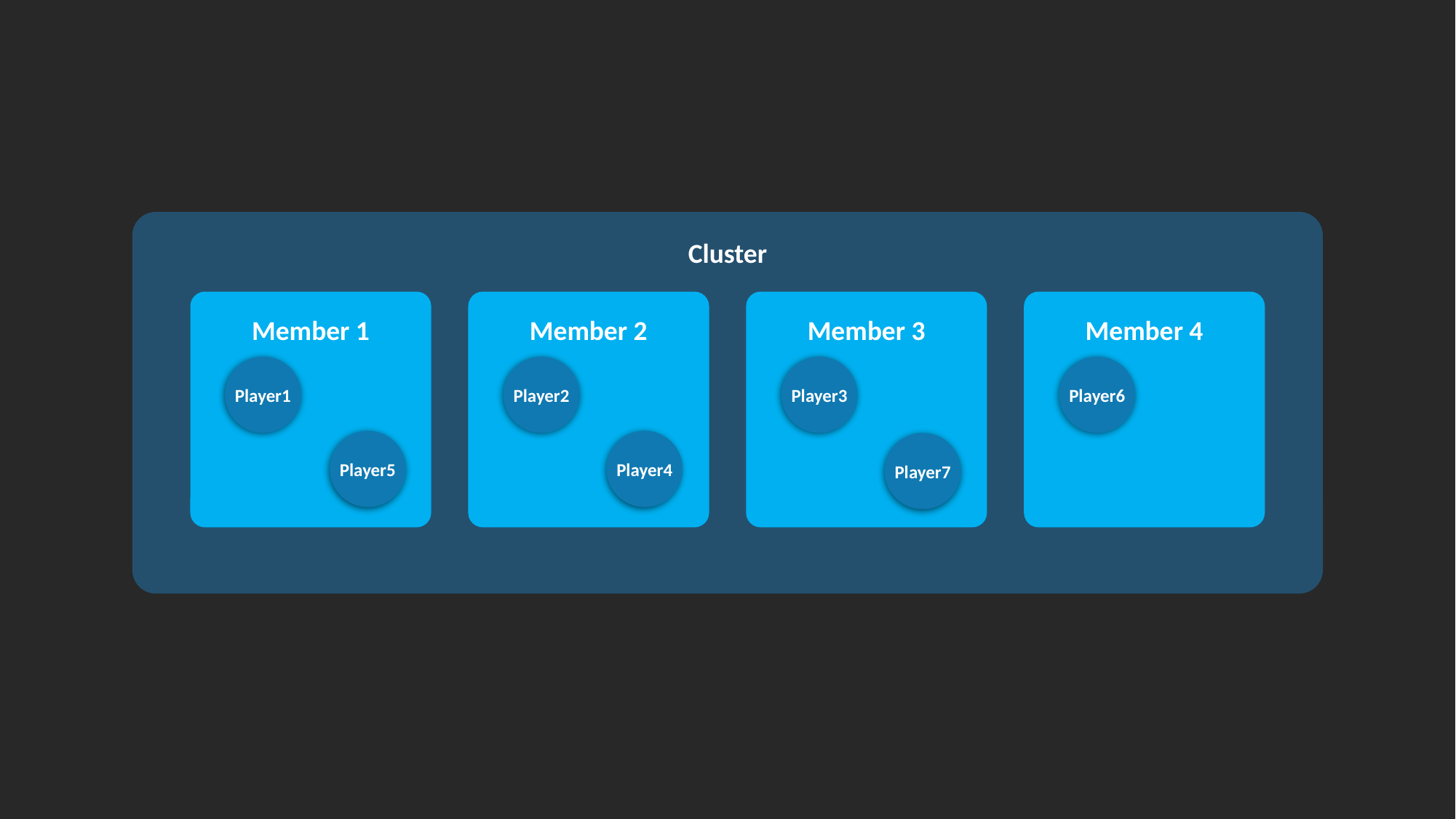

Cluster
Member 1
Member 2
Member 3
Member 4
Player1
Player2
Player3
Player6
Player5
Player4
Player7